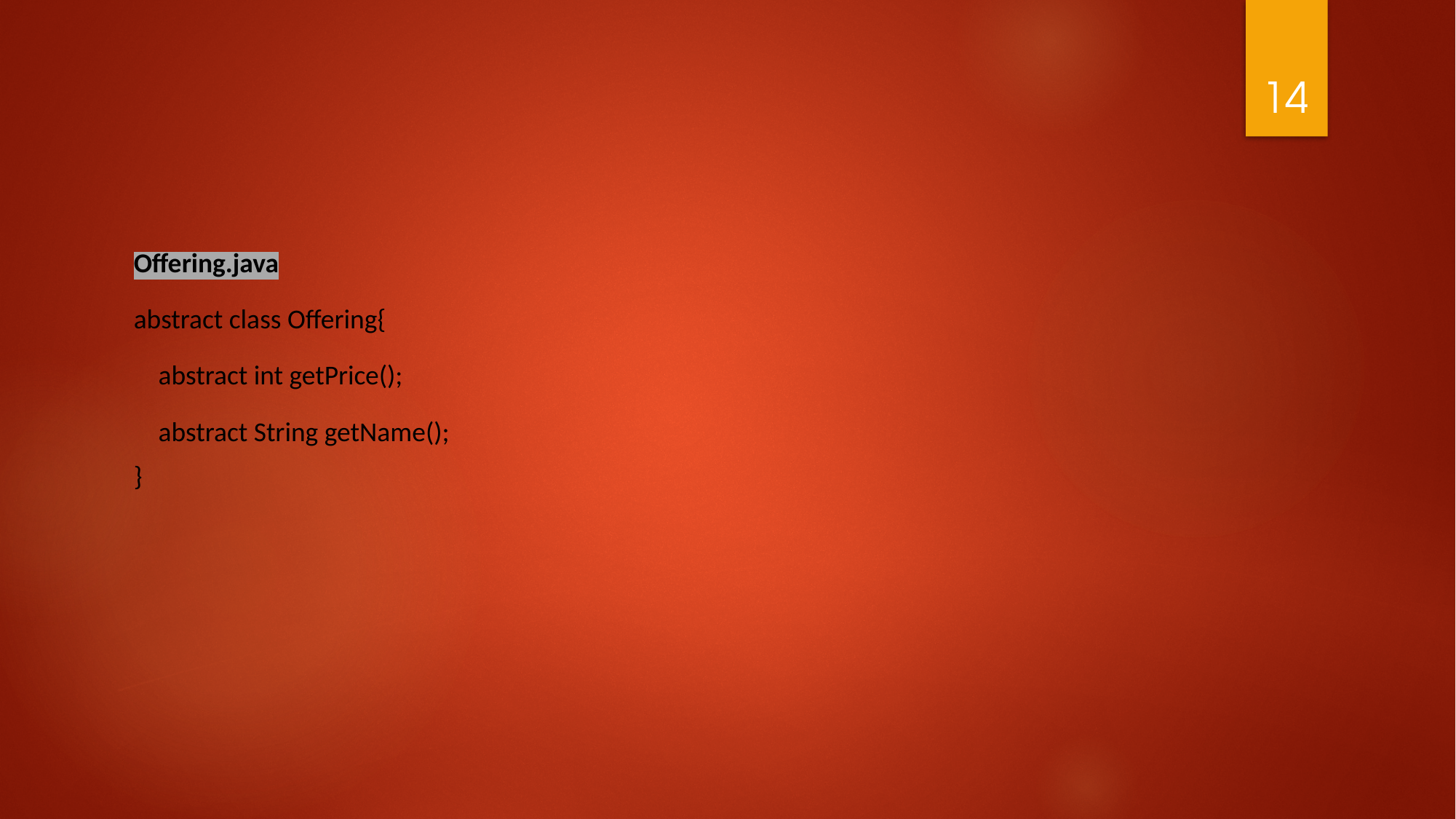

14
Offering.java
abstract class Offering{
    abstract int getPrice();
    abstract String getName();
}